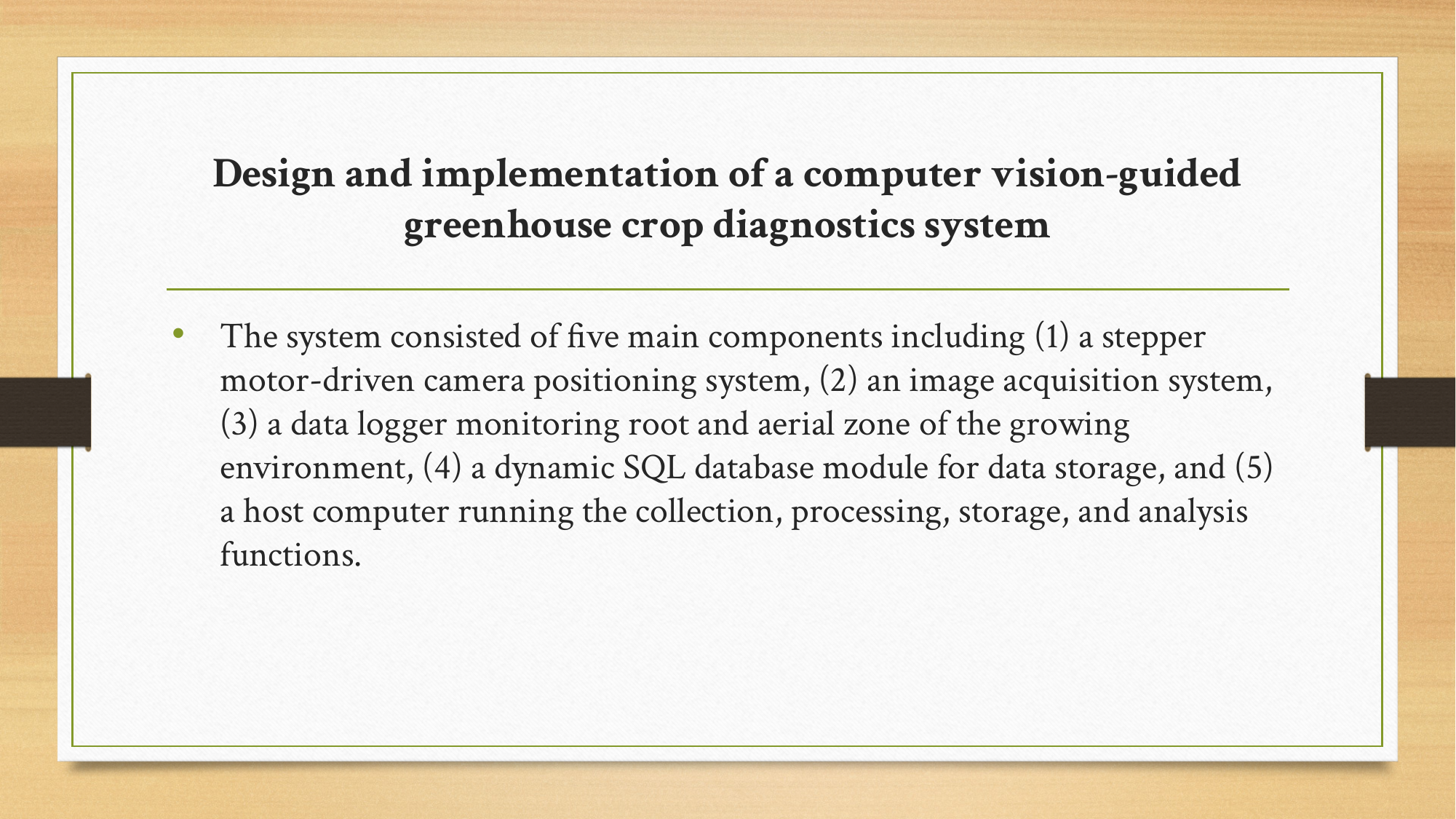

# Design and implementation of a computer vision-guided greenhouse crop diagnostics system
The system consisted of five main components including (1) a stepper motor-driven camera positioning system, (2) an image acquisition system, (3) a data logger monitoring root and aerial zone of the growing environment, (4) a dynamic SQL database module for data storage, and (5) a host computer running the collection, processing, storage, and analysis functions.